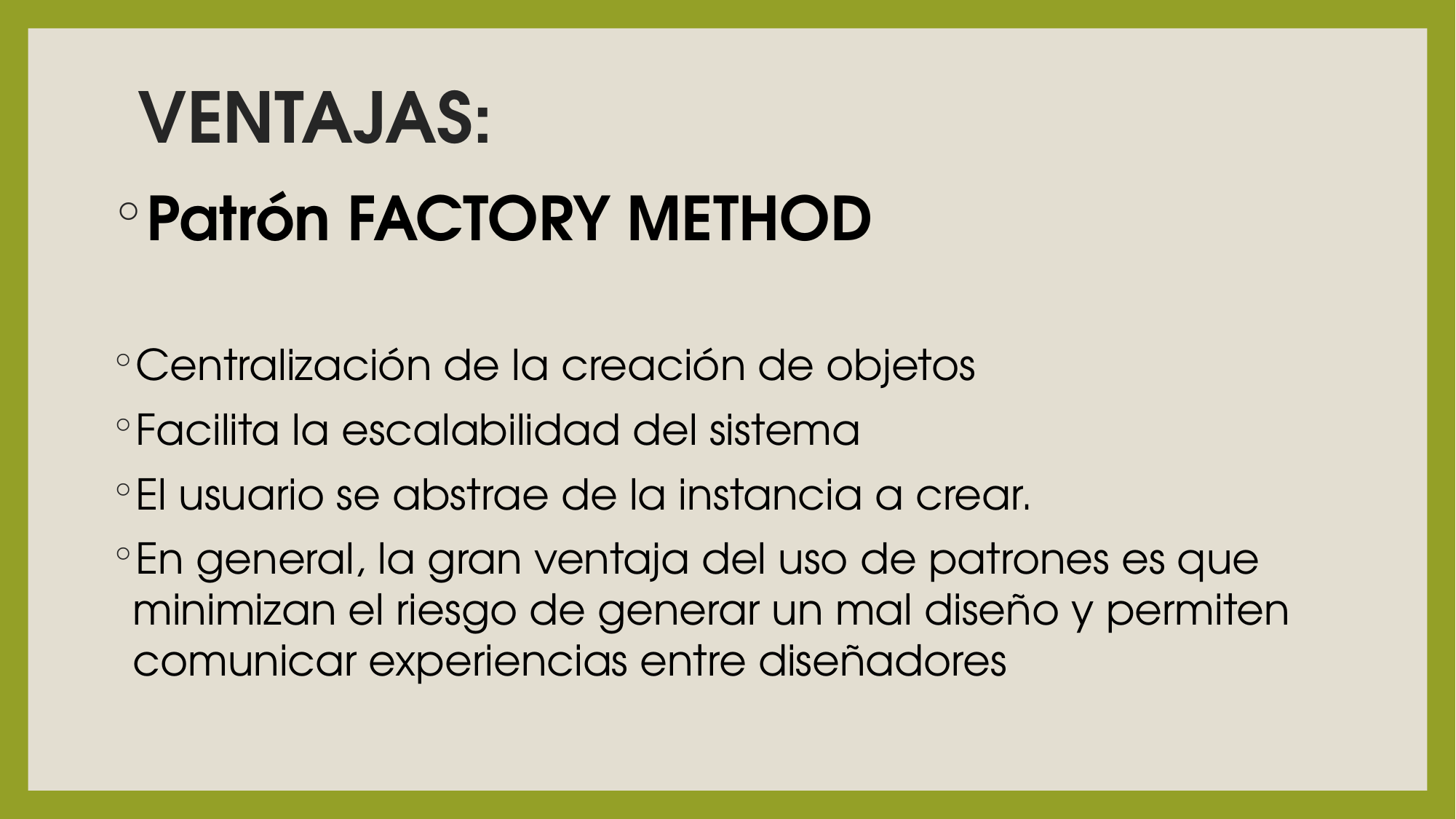

# VENTAJAS:
Patrón FACTORY METHOD

Centralización de la creación de objetos
Facilita la escalabilidad del sistema
El usuario se abstrae de la instancia a crear.
En general, la gran ventaja del uso de patrones es que minimizan el riesgo de generar un mal diseño y permiten comunicar experiencias entre diseñadores